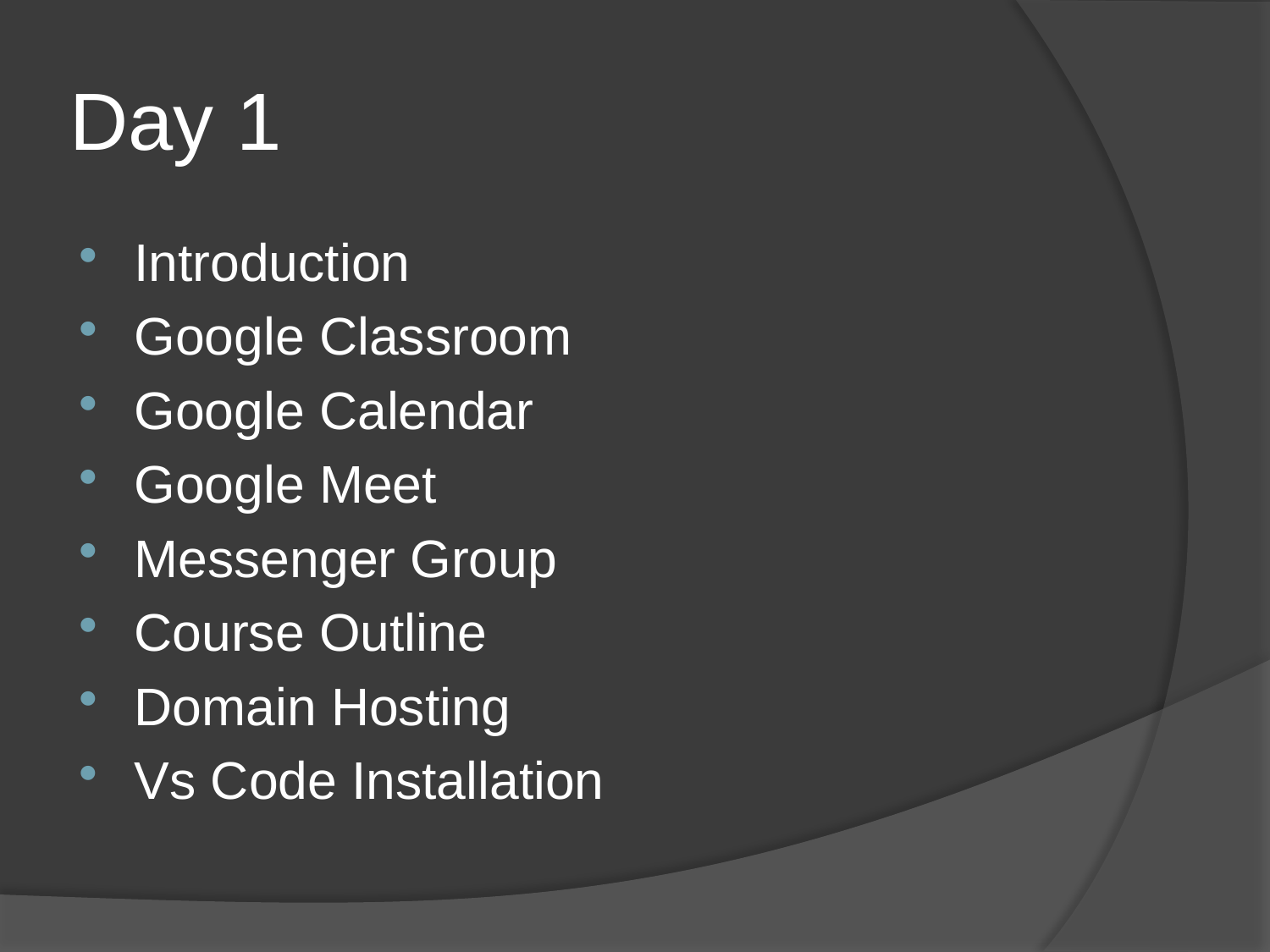

# Day 1
Introduction
Google Classroom
Google Calendar
Google Meet
Messenger Group
Course Outline
Domain Hosting
Vs Code Installation